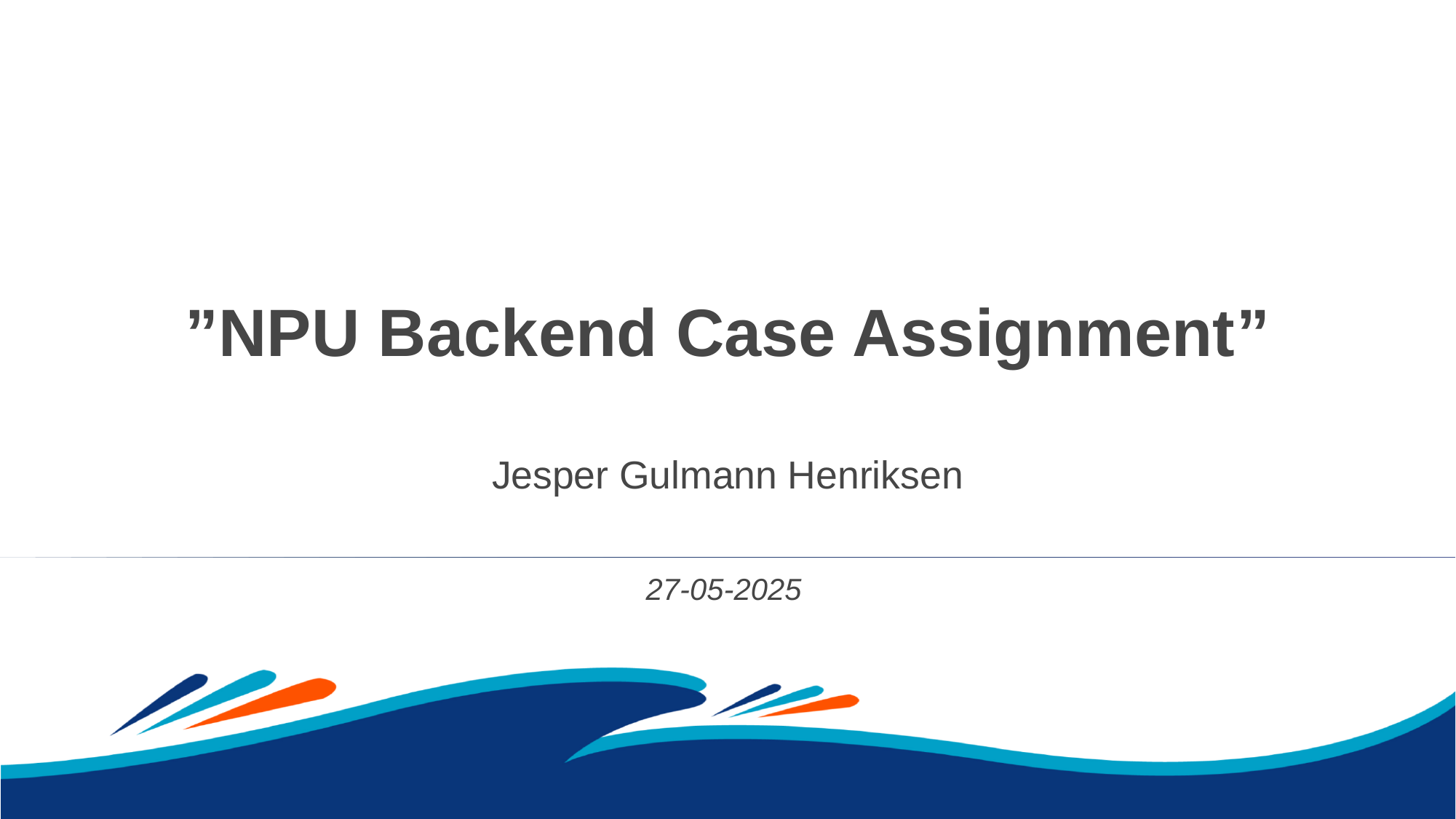

# ”NPU Backend Case Assignment” Jesper Gulmann Henriksen
27-05-2025